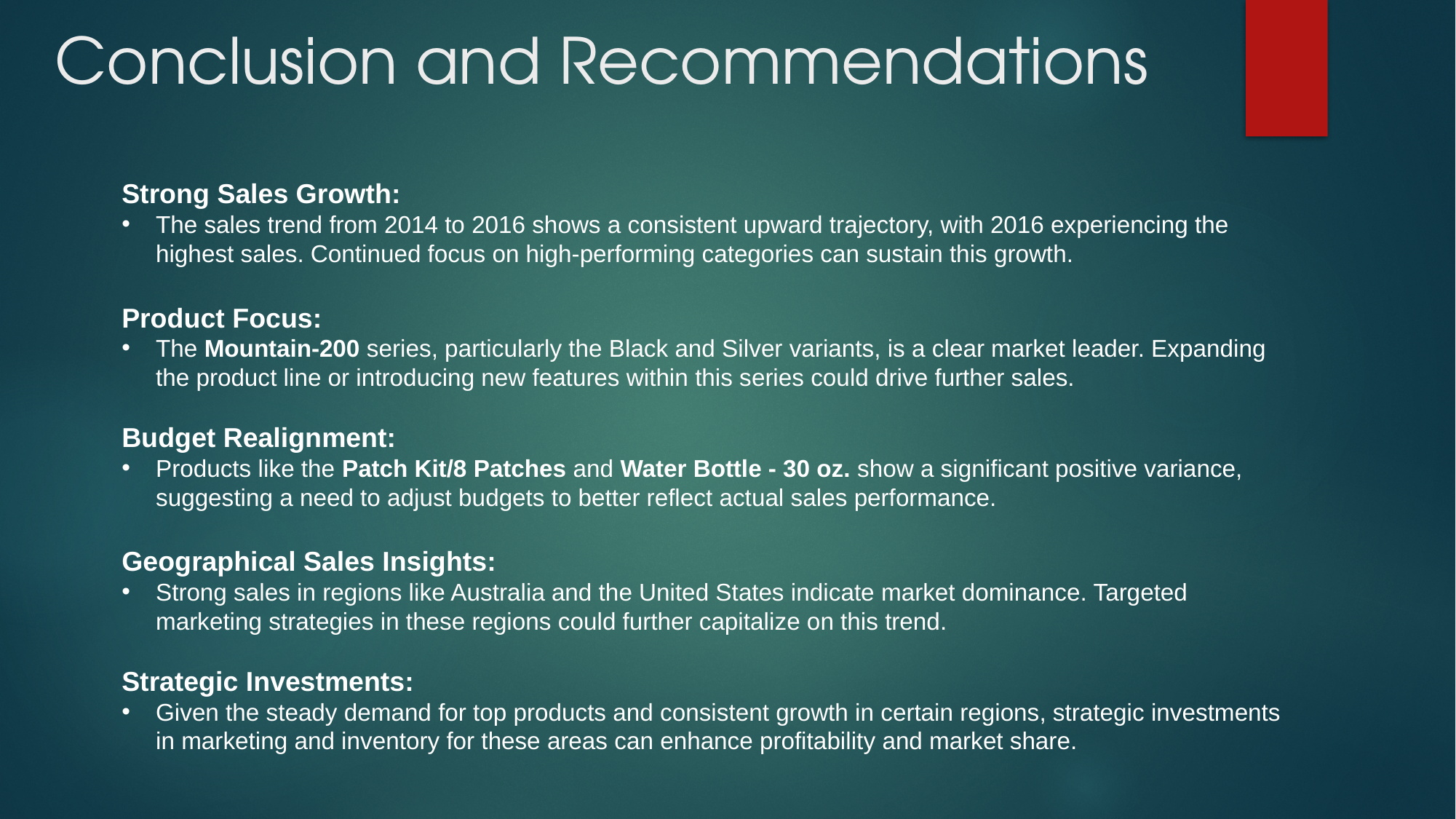

# Conclusion and Recommendations
Strong Sales Growth:
The sales trend from 2014 to 2016 shows a consistent upward trajectory, with 2016 experiencing the highest sales. Continued focus on high-performing categories can sustain this growth.

Product Focus:
The Mountain-200 series, particularly the Black and Silver variants, is a clear market leader. Expanding the product line or introducing new features within this series could drive further sales.

Budget Realignment:
Products like the Patch Kit/8 Patches and Water Bottle - 30 oz. show a significant positive variance, suggesting a need to adjust budgets to better reflect actual sales performance.

Geographical Sales Insights:
Strong sales in regions like Australia and the United States indicate market dominance. Targeted marketing strategies in these regions could further capitalize on this trend.

Strategic Investments:
Given the steady demand for top products and consistent growth in certain regions, strategic investments in marketing and inventory for these areas can enhance profitability and market share.